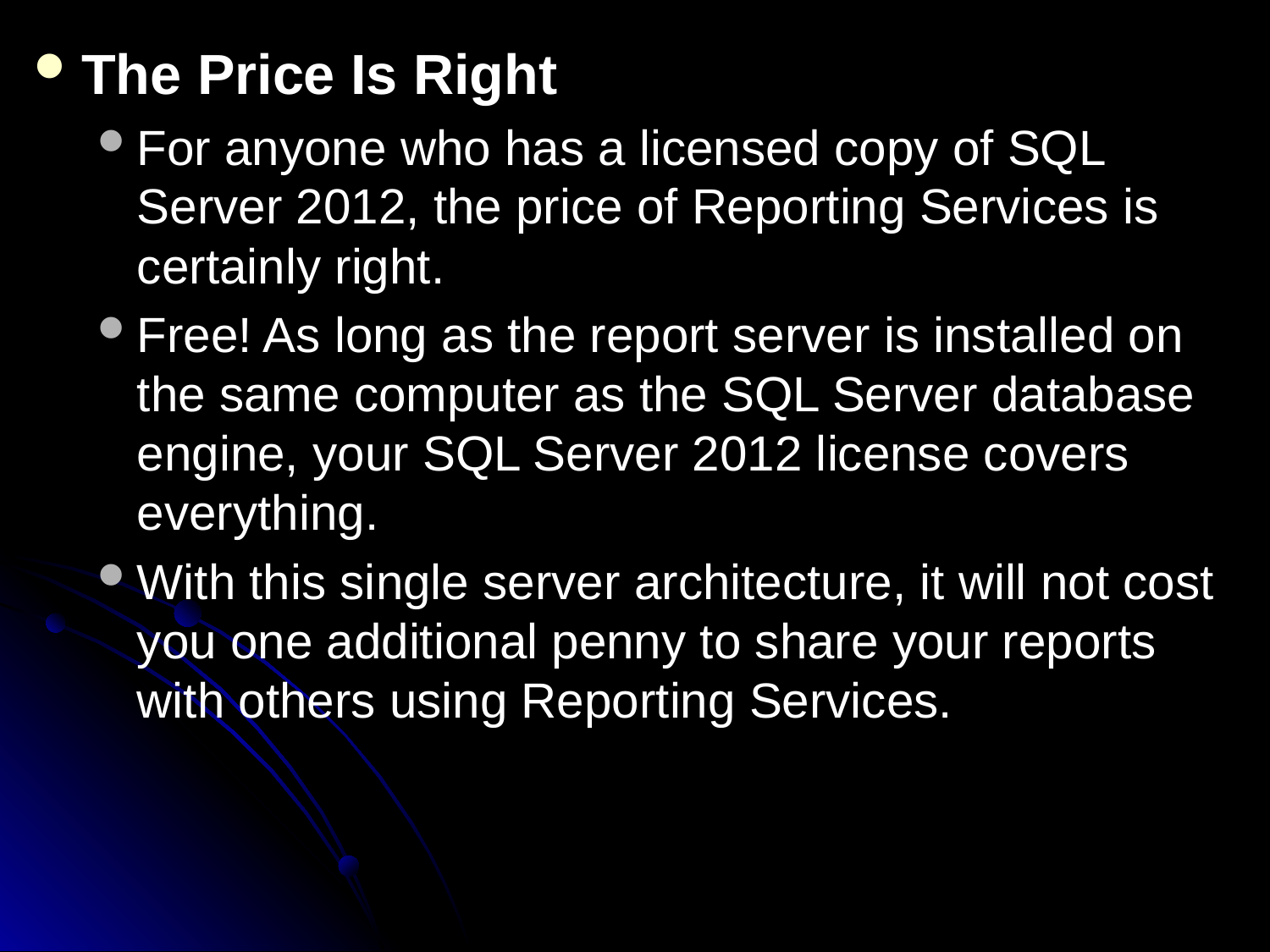

The Price Is Right
For anyone who has a licensed copy of SQL Server 2012, the price of Reporting Services is certainly right.
Free! As long as the report server is installed on the same computer as the SQL Server database engine, your SQL Server 2012 license covers everything.
With this single server architecture, it will not cost you one additional penny to share your reports with others using Reporting Services.